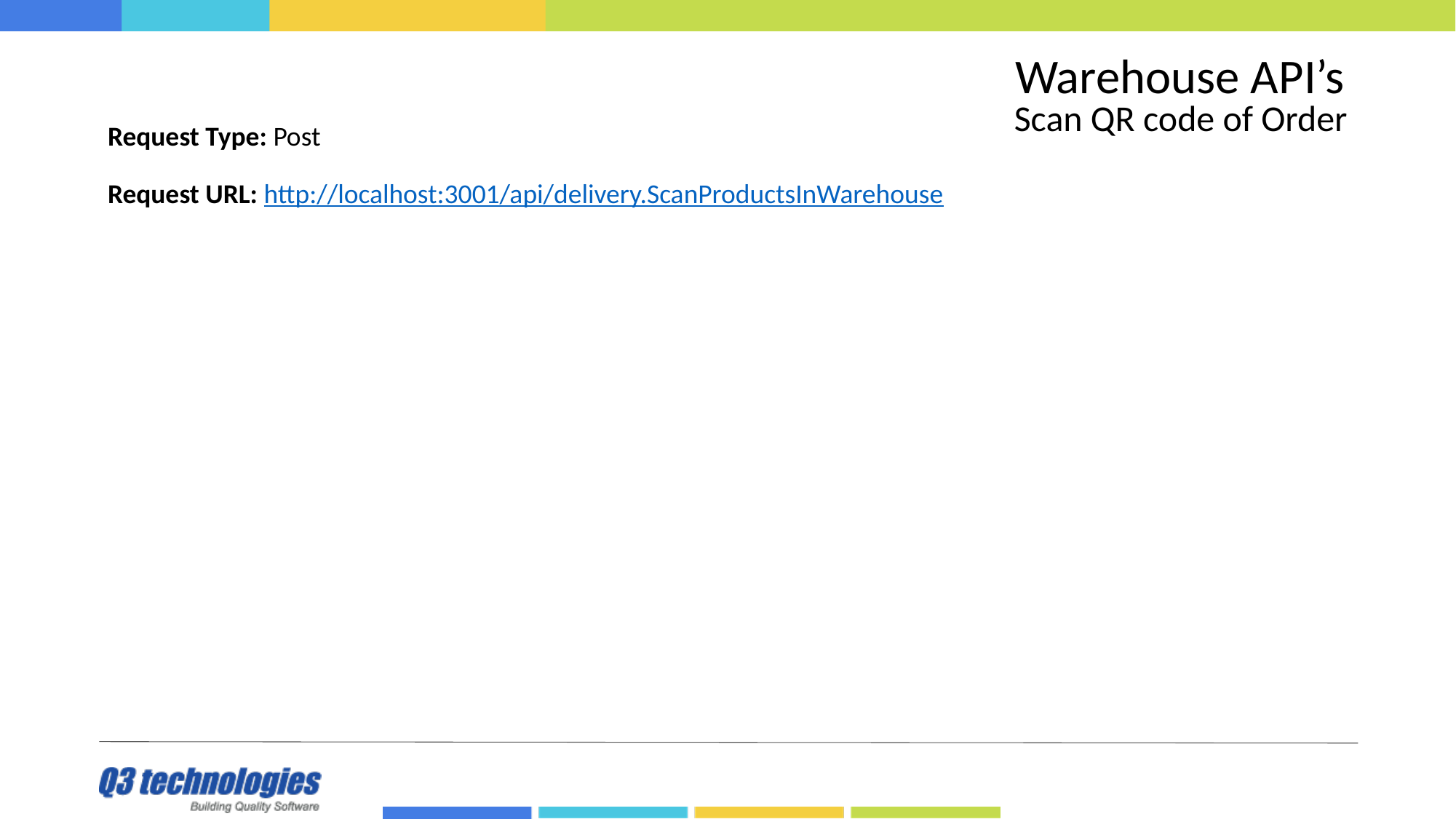

# Warehouse API’s
Scan QR code of Order
Request Type: Post
Request URL: http://localhost:3001/api/delivery.ScanProductsInWarehouse